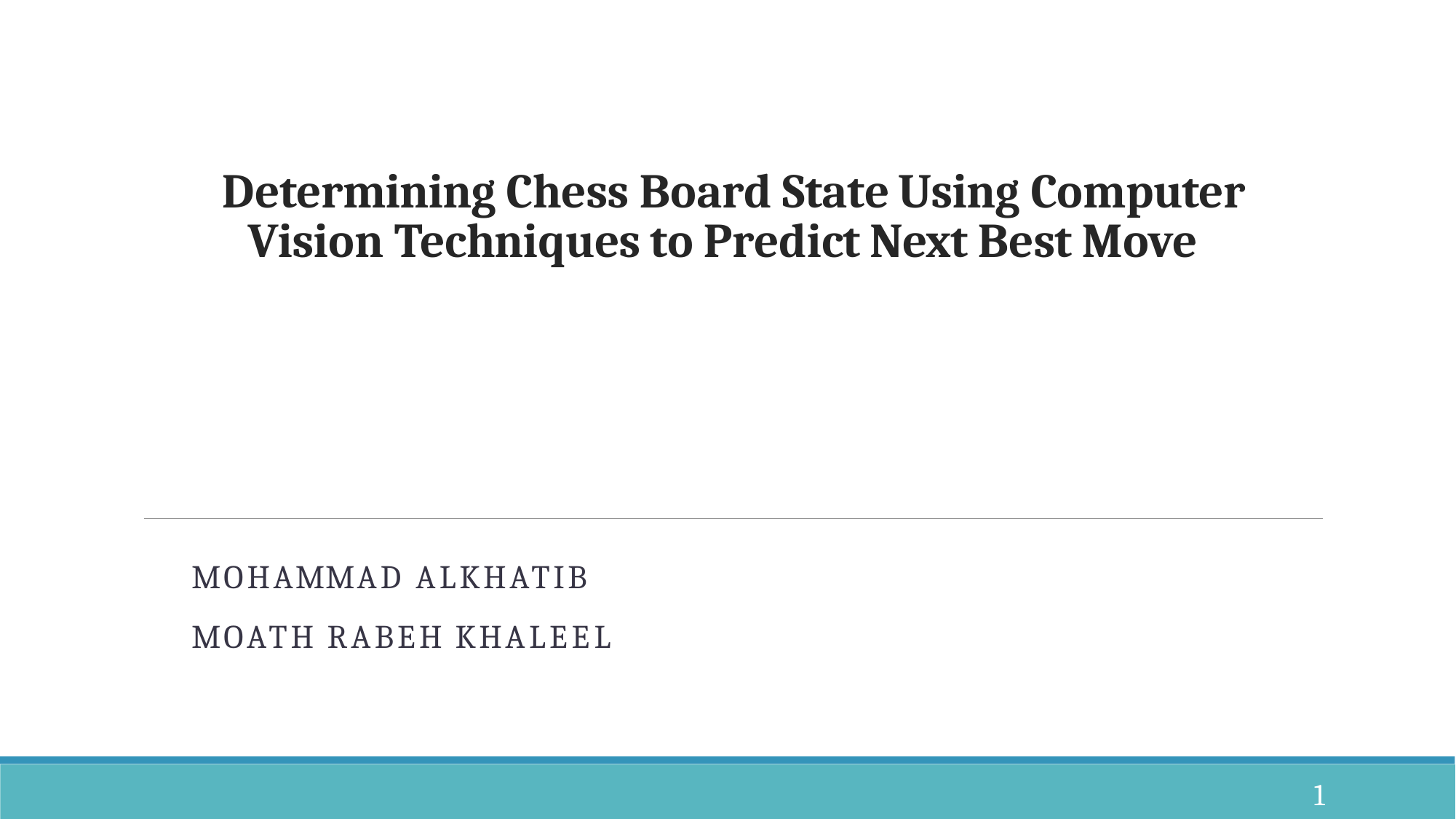

# Determining Chess Board State Using Computer Vision Techniques to Predict Next Best Move
Mohammad Alkhatib
Moath Rabeh Khaleel
1